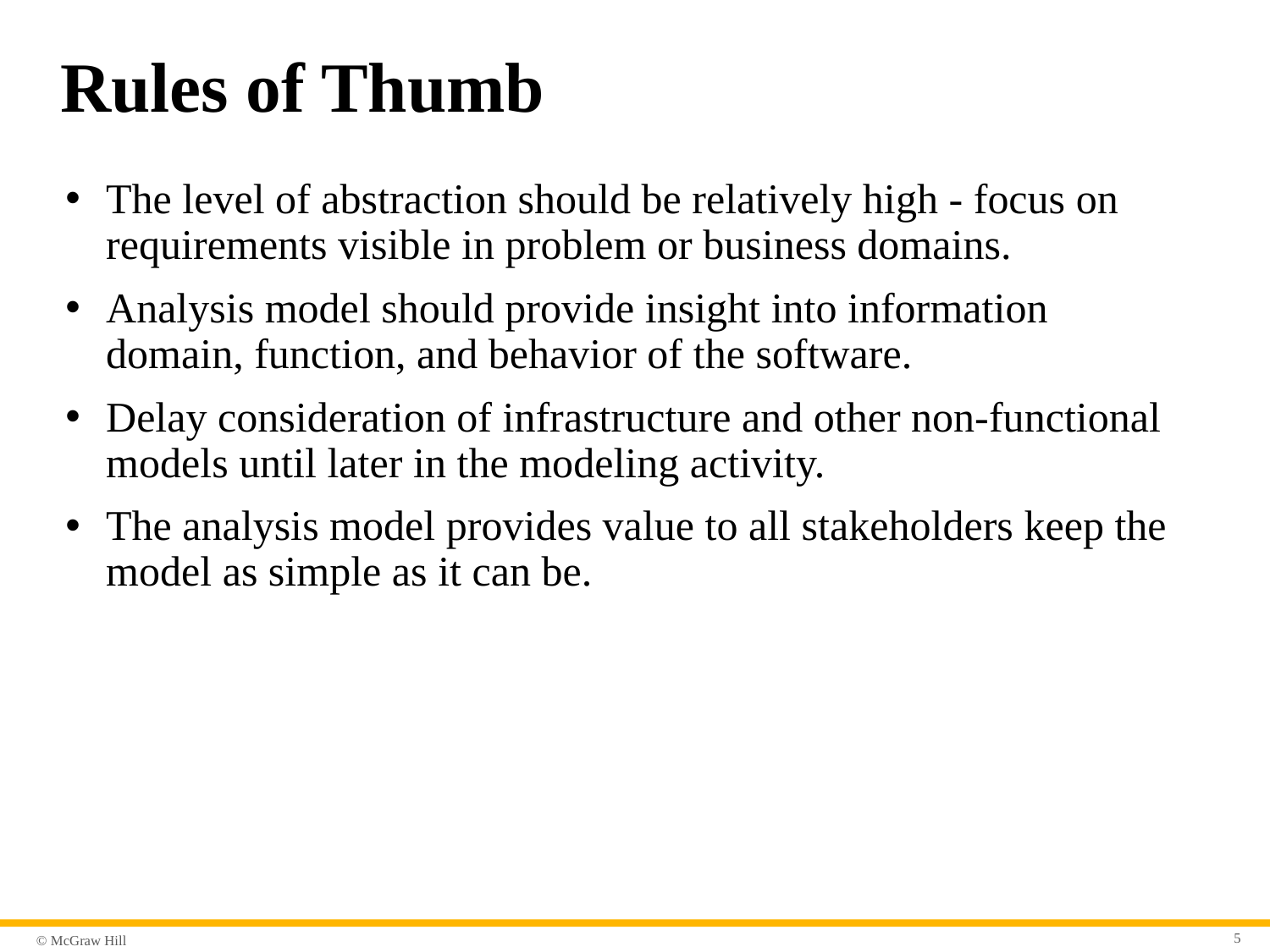

# Rules of Thumb
The level of abstraction should be relatively high - focus on requirements visible in problem or business domains.
Analysis model should provide insight into information domain, function, and behavior of the software.
Delay consideration of infrastructure and other non-functional models until later in the modeling activity.
The analysis model provides value to all stakeholders keep the model as simple as it can be.
5